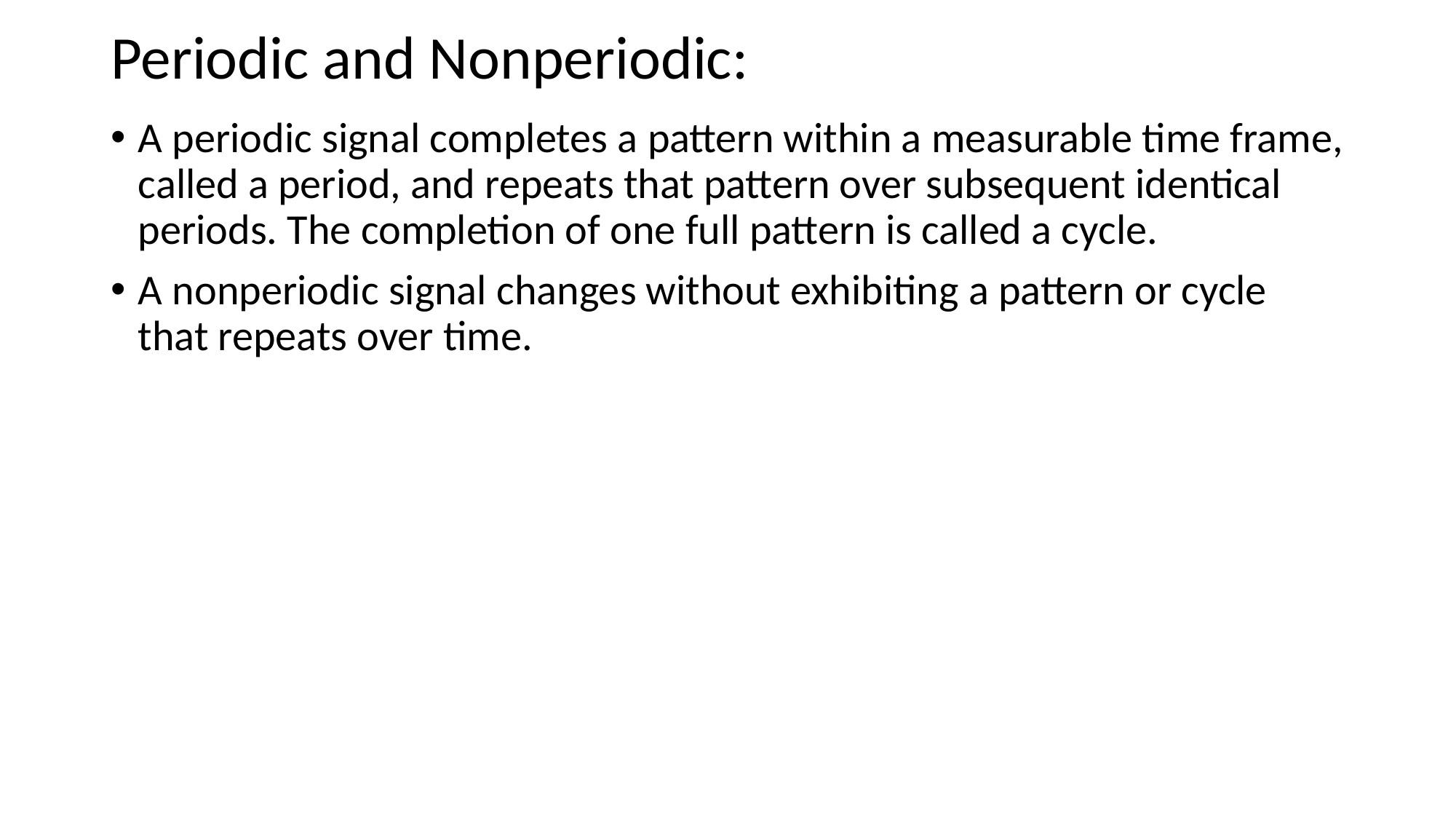

# Periodic and Nonperiodic:
A periodic signal completes a pattern within a measurable time frame, called a period, and repeats that pattern over subsequent identical periods. The completion of one full pattern is called a cycle.
A nonperiodic signal changes without exhibiting a pattern or cycle that repeats over time.